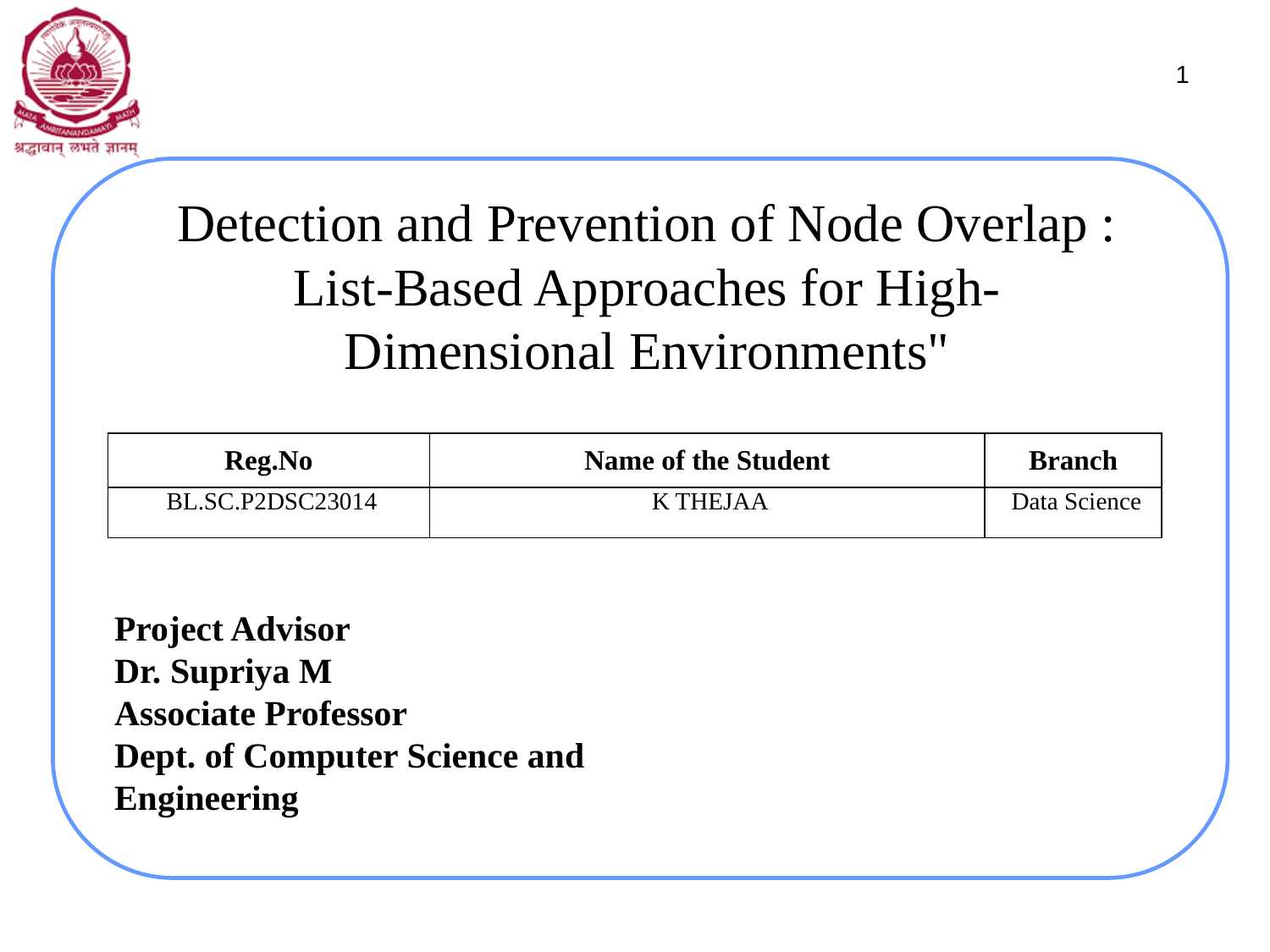

1
# Detection and Prevention of Node Overlap : List-Based Approaches for High-Dimensional Environments"
| Reg.No | Name of the Student | Branch |
| --- | --- | --- |
| BL.SC.P2DSC23014 | K THEJAA | Data Science |
Project Advisor
Dr. Supriya M
Associate Professor
Dept. of Computer Science and Engineering